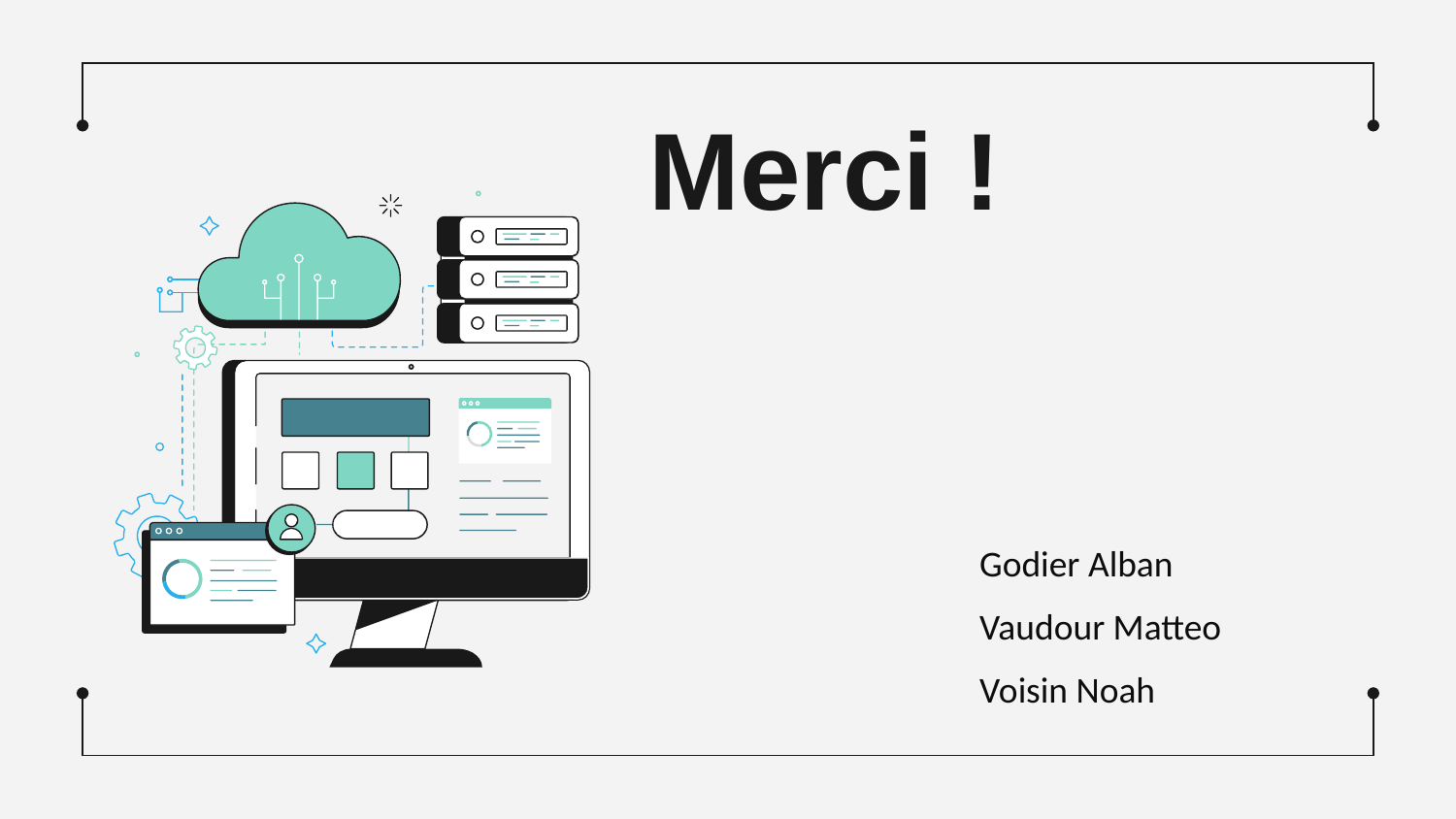

# Merci !

Godier Alban
Vaudour Matteo
Voisin Noah